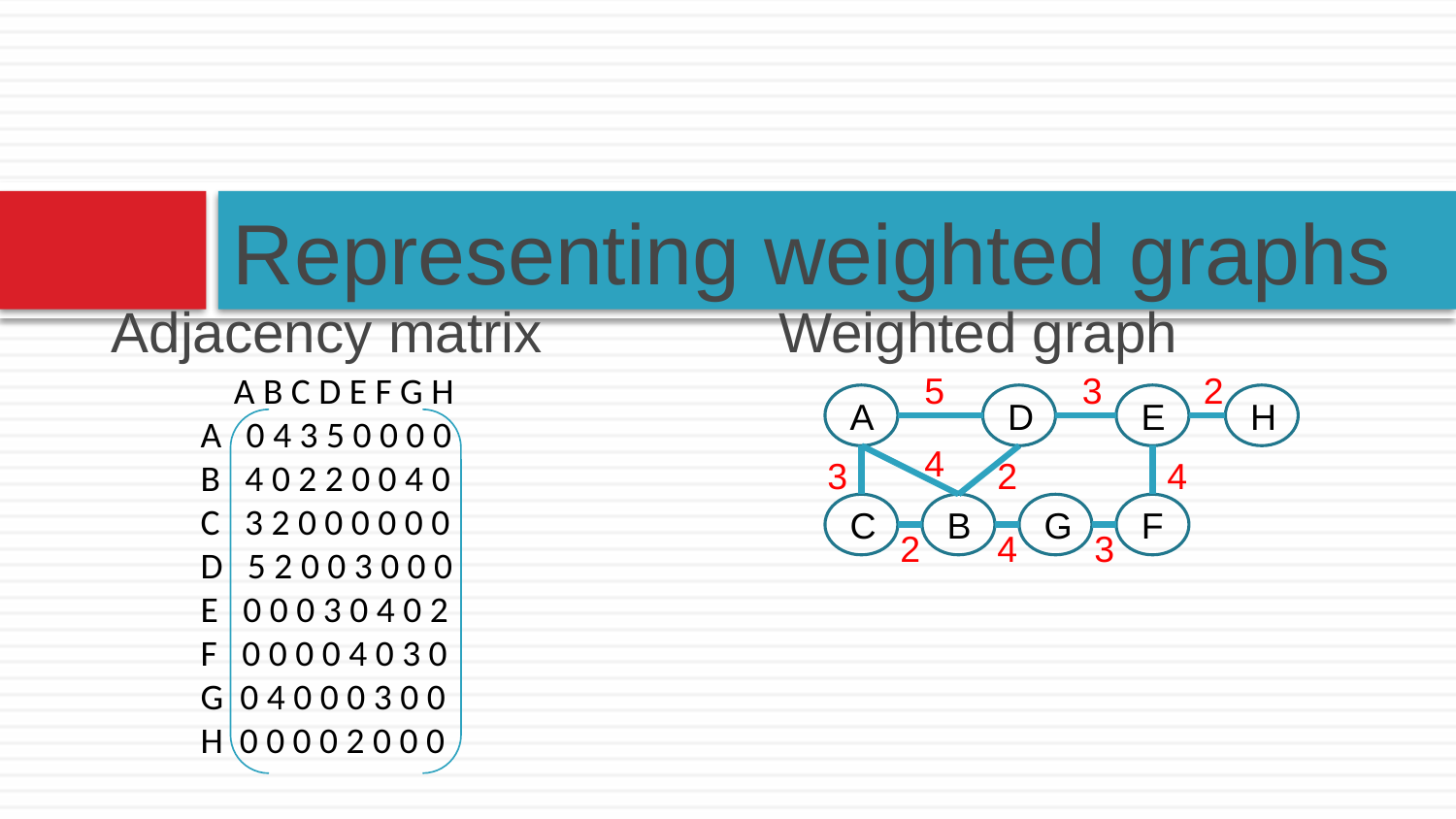

# Representing weighted graphs
Adjacency matrix
Weighted graph
      A B C D E F G H
  A   0 4 3 5 0 0 0 0
  B   4 0 2 2 0 0 4 0
  C   3 2 0 0 0 0 0 0
  D   5 2 0 0 3 0 0 0
  E   0 0 0 3 0 4 0 2
  F   0 0 0 0 4 0 3 0
  G  0 4 0 0 0 3 0 0
  H  0 0 0 0 2 0 0 0
5
3
2
A
D
E
H

4
3
2
4
C
B
G
F
2
4
3